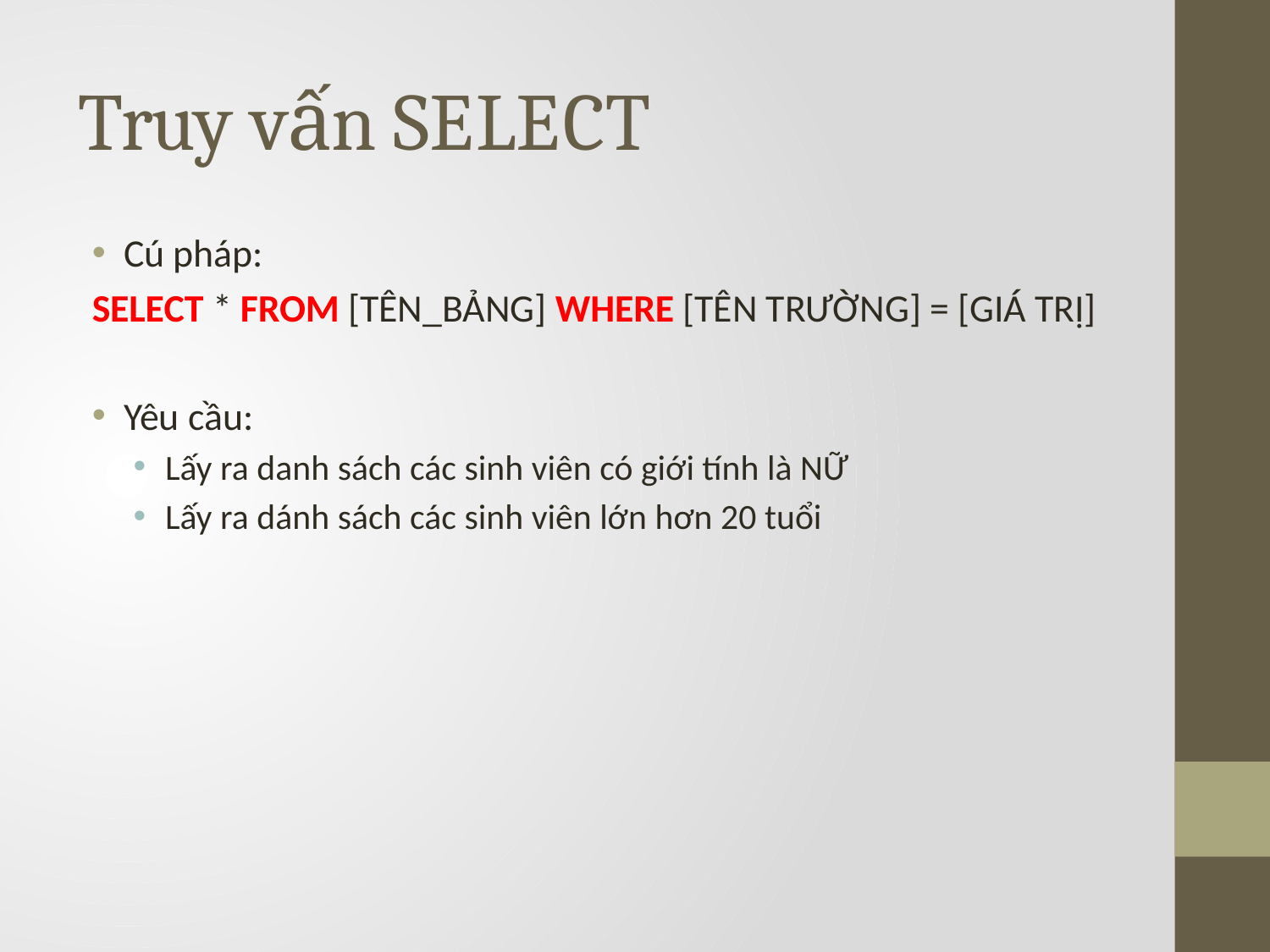

# Truy vấn SELECT
Cú pháp:
SELECT * FROM [TÊN_BẢNG] WHERE [TÊN TRƯỜNG] = [GIÁ TRỊ]

Yêu cầu:
Lấy ra danh sách các sinh viên có giới tính là NỮ
Lấy ra dánh sách các sinh viên lớn hơn 20 tuổi